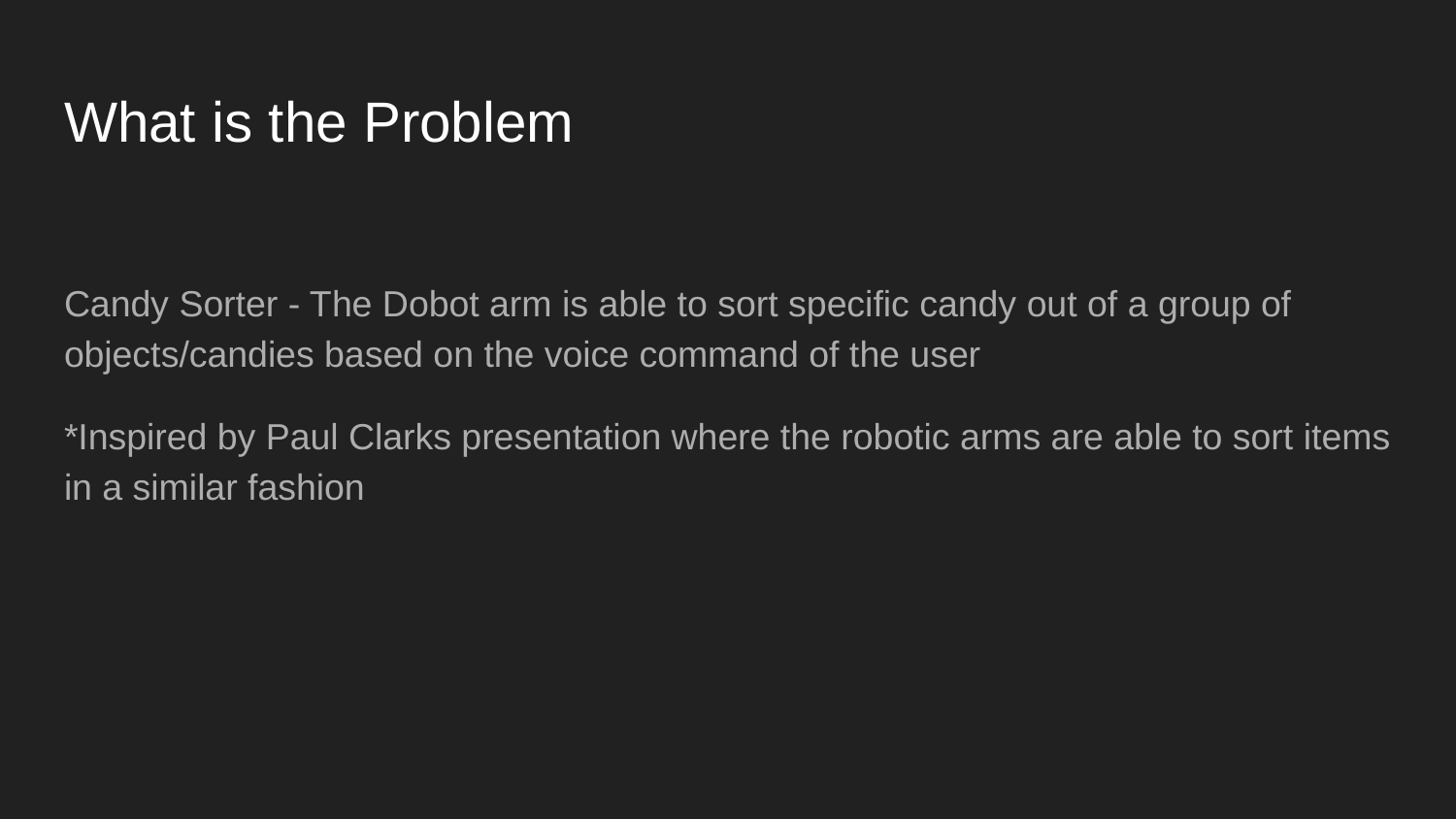

# What is the Problem

Candy Sorter - The Dobot arm is able to sort specific candy out of a group of objects/candies based on the voice command of the user
*Inspired by Paul Clarks presentation where the robotic arms are able to sort items in a similar fashion